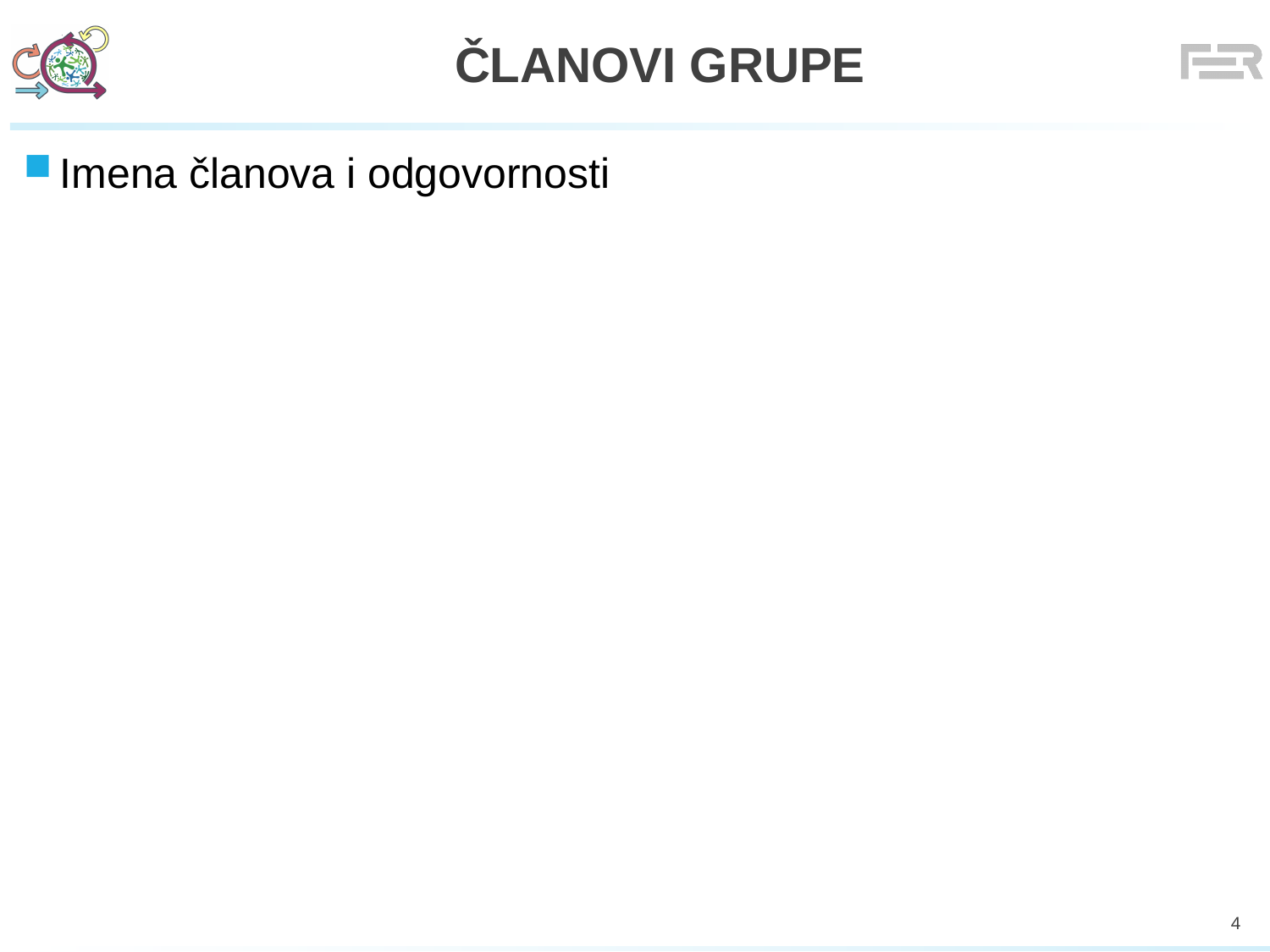

# Članovi grupe
Imena članova i odgovornosti

4